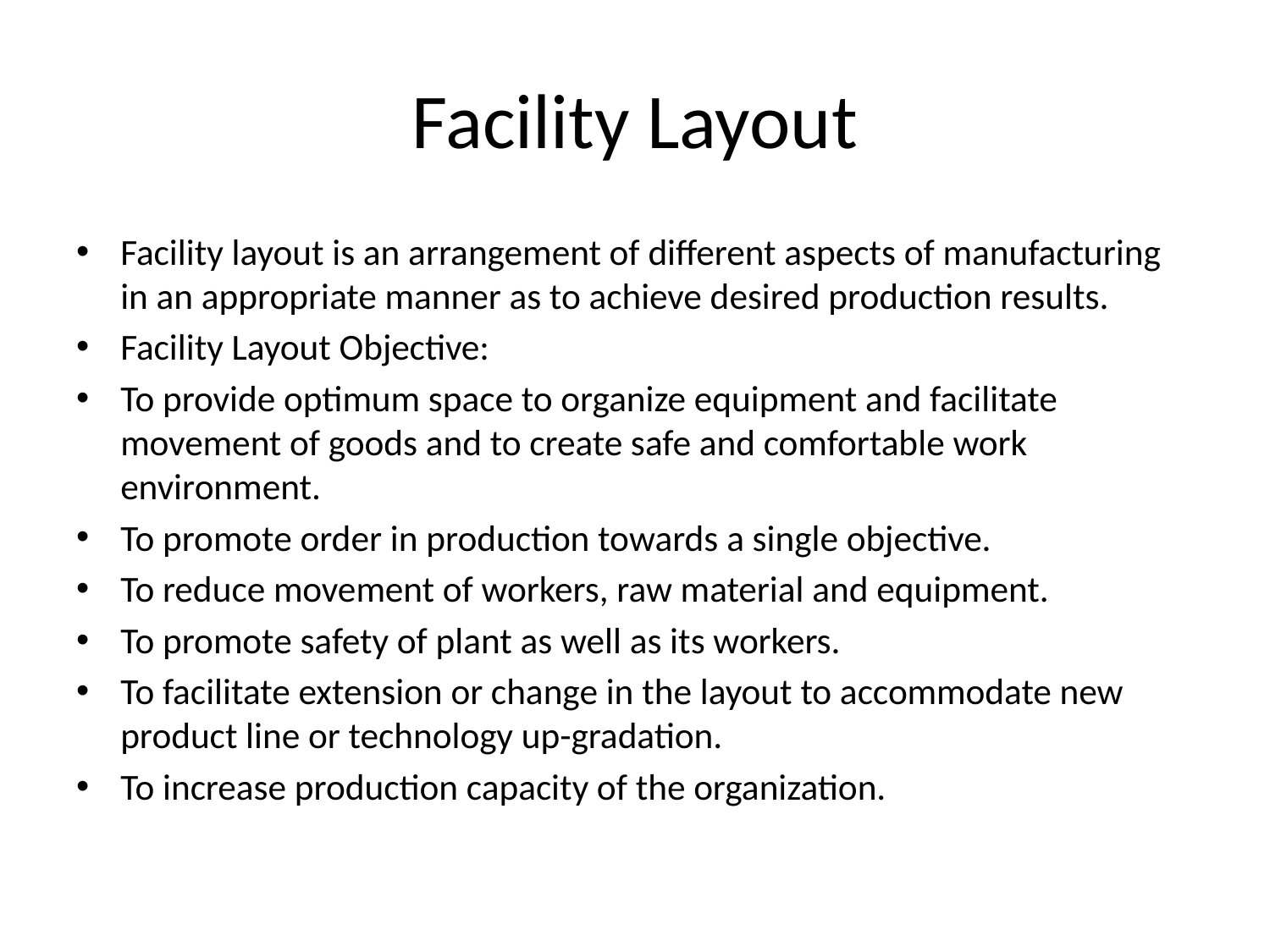

# Facility Layout
Facility layout is an arrangement of different aspects of manufacturing in an appropriate manner as to achieve desired production results.
Facility Layout Objective:
To provide optimum space to organize equipment and facilitate movement of goods and to create safe and comfortable work environment.
To promote order in production towards a single objective.
To reduce movement of workers, raw material and equipment.
To promote safety of plant as well as its workers.
To facilitate extension or change in the layout to accommodate new product line or technology up-gradation.
To increase production capacity of the organization.